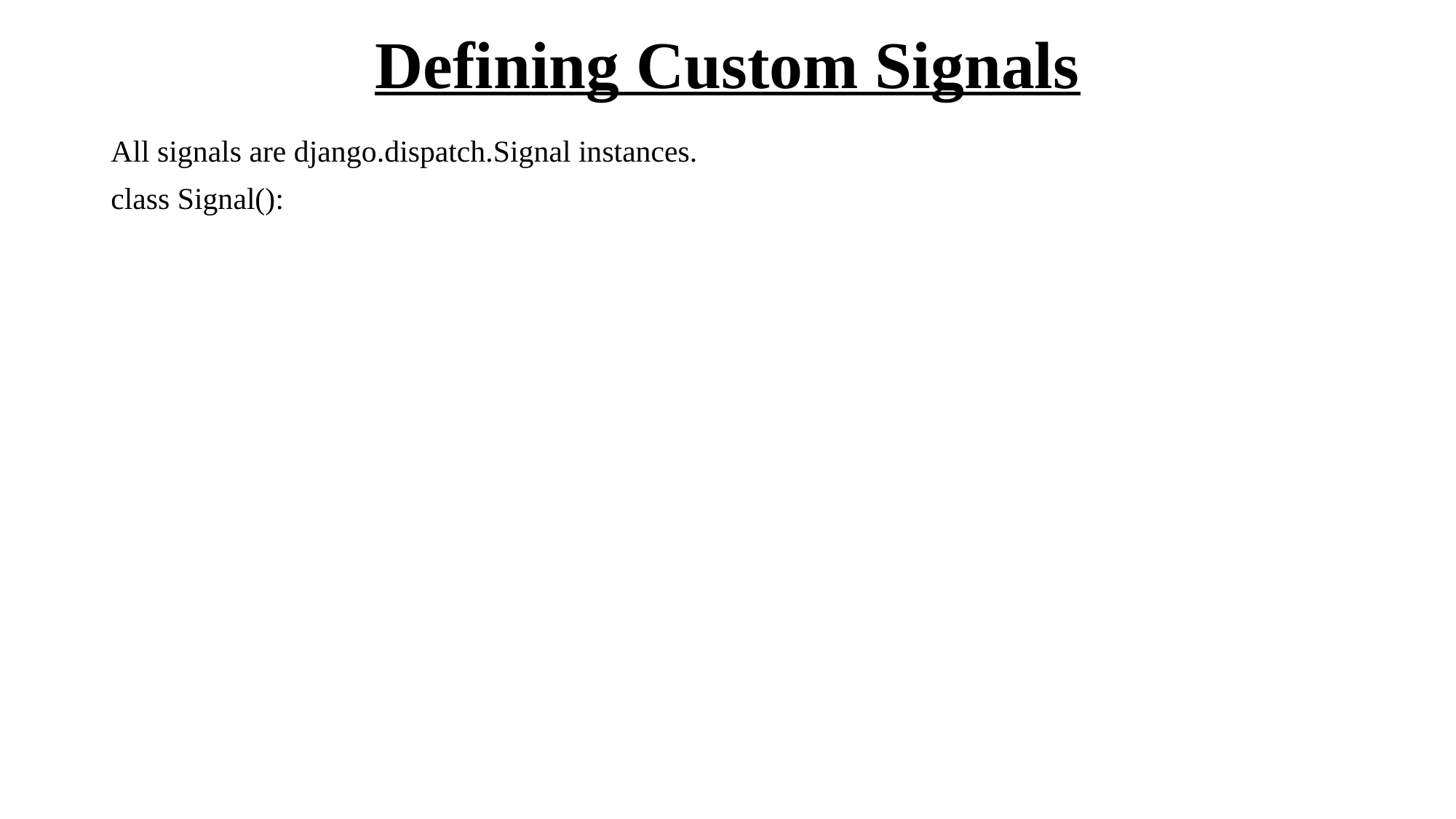

# Defining Custom Signals
All signals are django.dispatch.Signal instances.
class Signal():